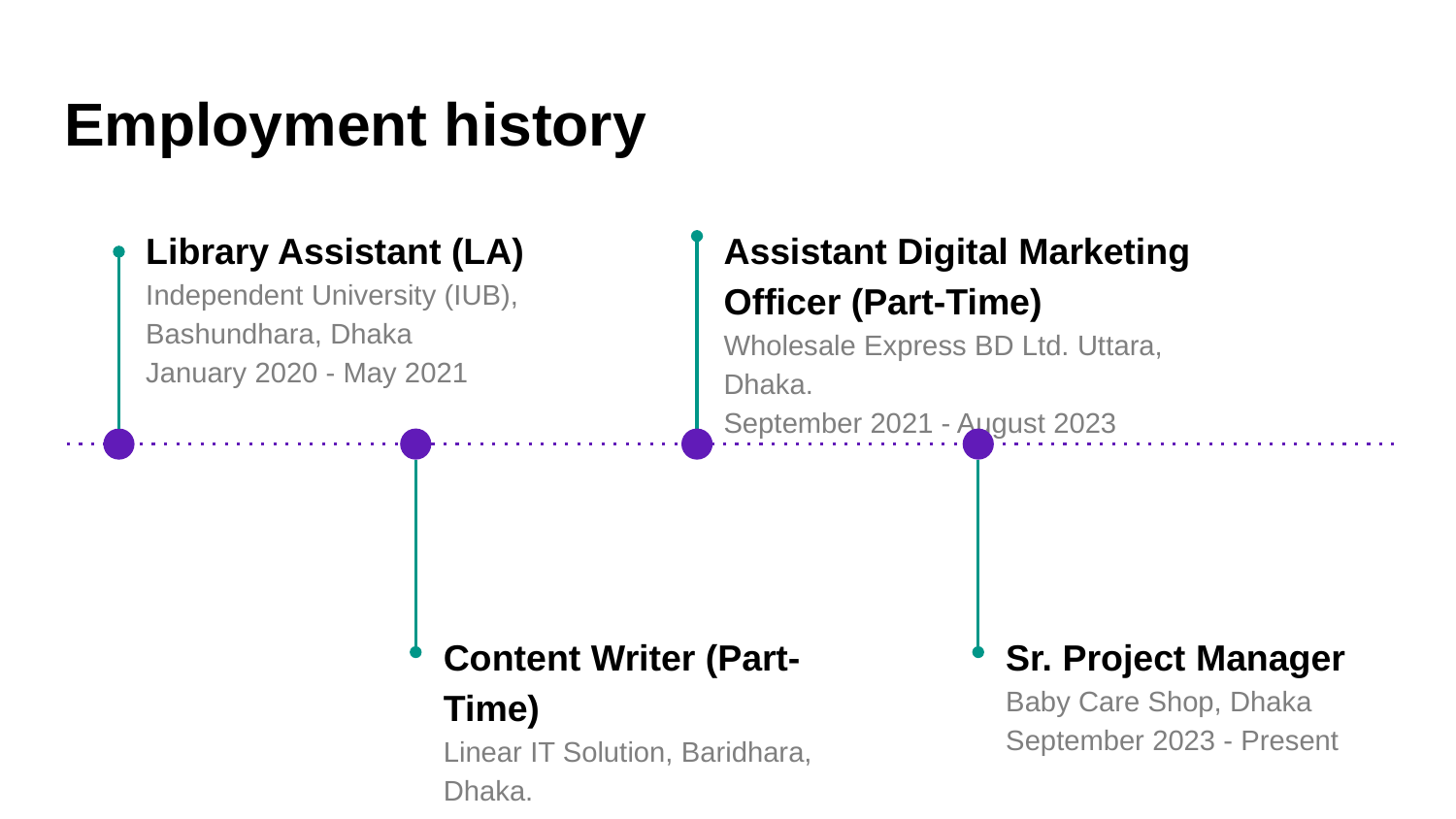

# Employment history
Library Assistant (LA)
Independent University (IUB), Bashundhara, Dhaka
January 2020 - May 2021
Assistant Digital Marketing
Officer (Part-Time)
Wholesale Express BD Ltd. Uttara, Dhaka.
September 2021 - August 2023

Content Writer (Part-Time)
Linear IT Solution, Baridhara, Dhaka.
May 2021 - August 2023
Sr. Project Manager
Baby Care Shop, Dhaka
September 2023 - Present